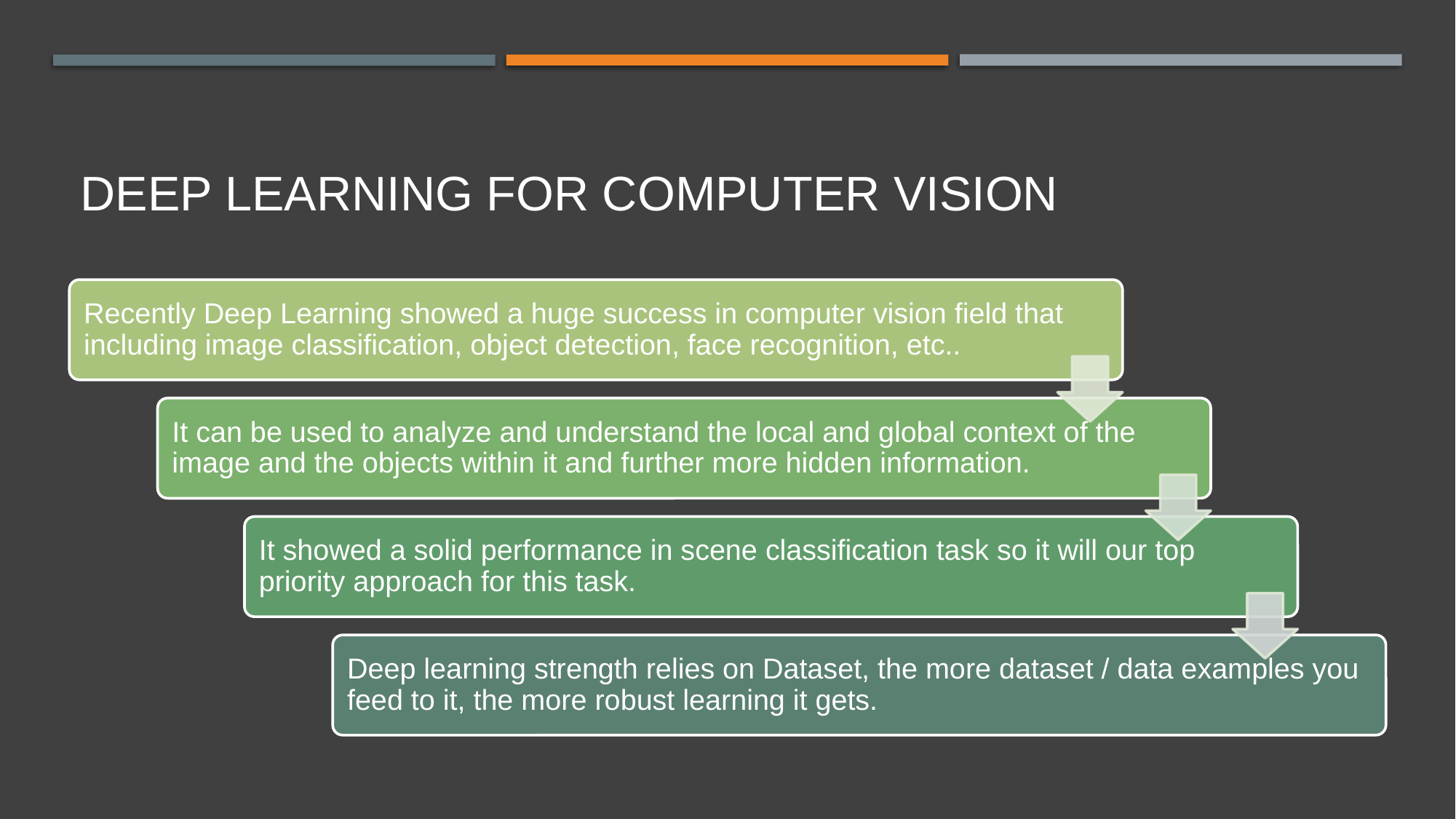

# Deep learning for computer vision
Recently Deep Learning showed a huge success in computer vision field that including image classification, object detection, face recognition, etc..
It can be used to analyze and understand the local and global context of the image and the objects within it and further more hidden information.
It showed a solid performance in scene classification task so it will our top priority approach for this task.
Deep learning strength relies on Dataset, the more dataset / data examples you feed to it, the more robust learning it gets.